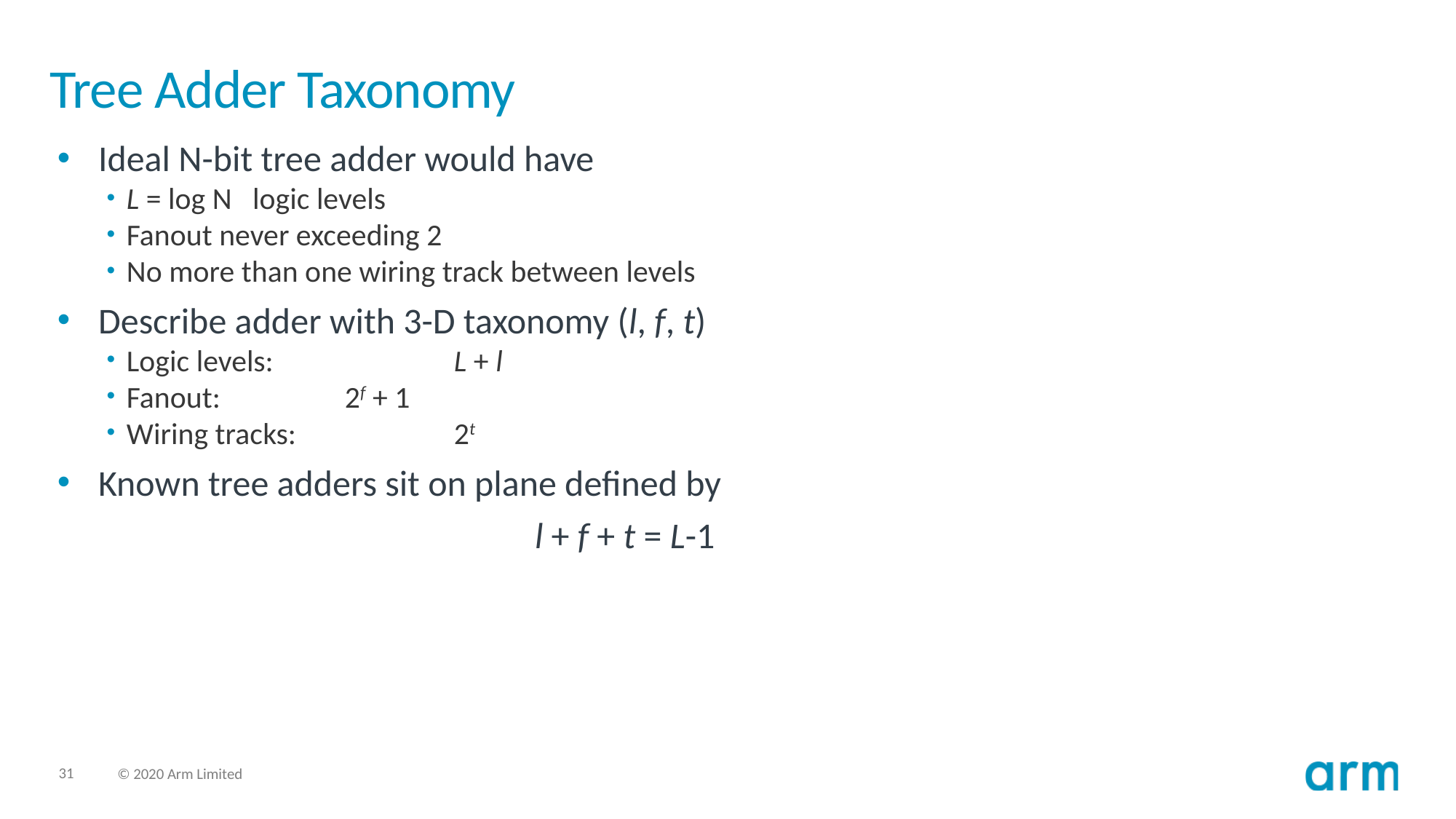

# Tree Adder Taxonomy
Ideal N-bit tree adder would have
L = log N   logic levels
Fanout never exceeding 2
No more than one wiring track between levels
Describe adder with 3-D taxonomy (l, f, t)
Logic levels:		L + l
Fanout:		2f + 1
Wiring tracks:		2t
Known tree adders sit on plane defined by
					l + f + t = L-1